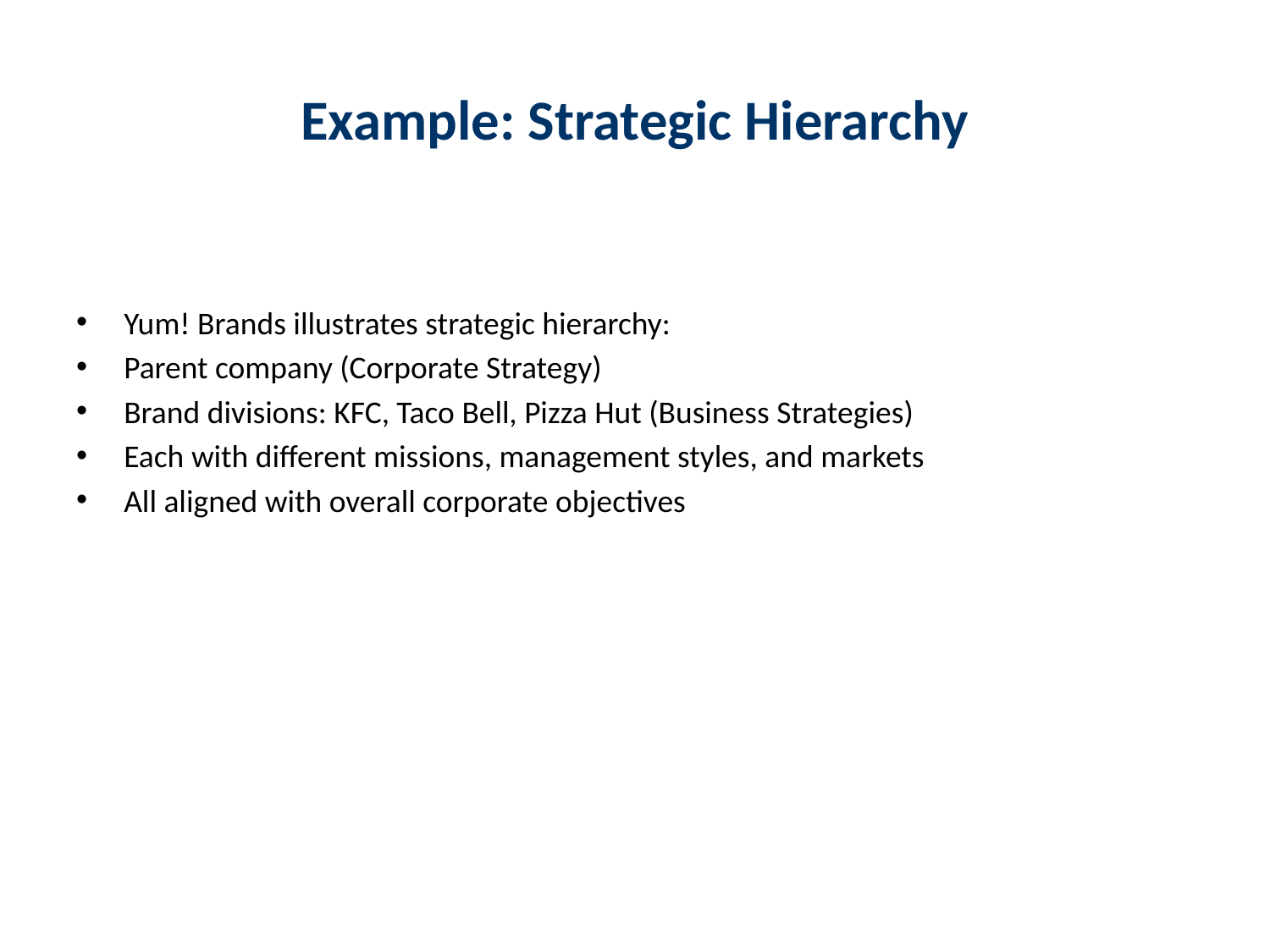

# Example: Strategic Hierarchy

Yum! Brands illustrates strategic hierarchy:
Parent company (Corporate Strategy)
Brand divisions: KFC, Taco Bell, Pizza Hut (Business Strategies)
Each with different missions, management styles, and markets
All aligned with overall corporate objectives